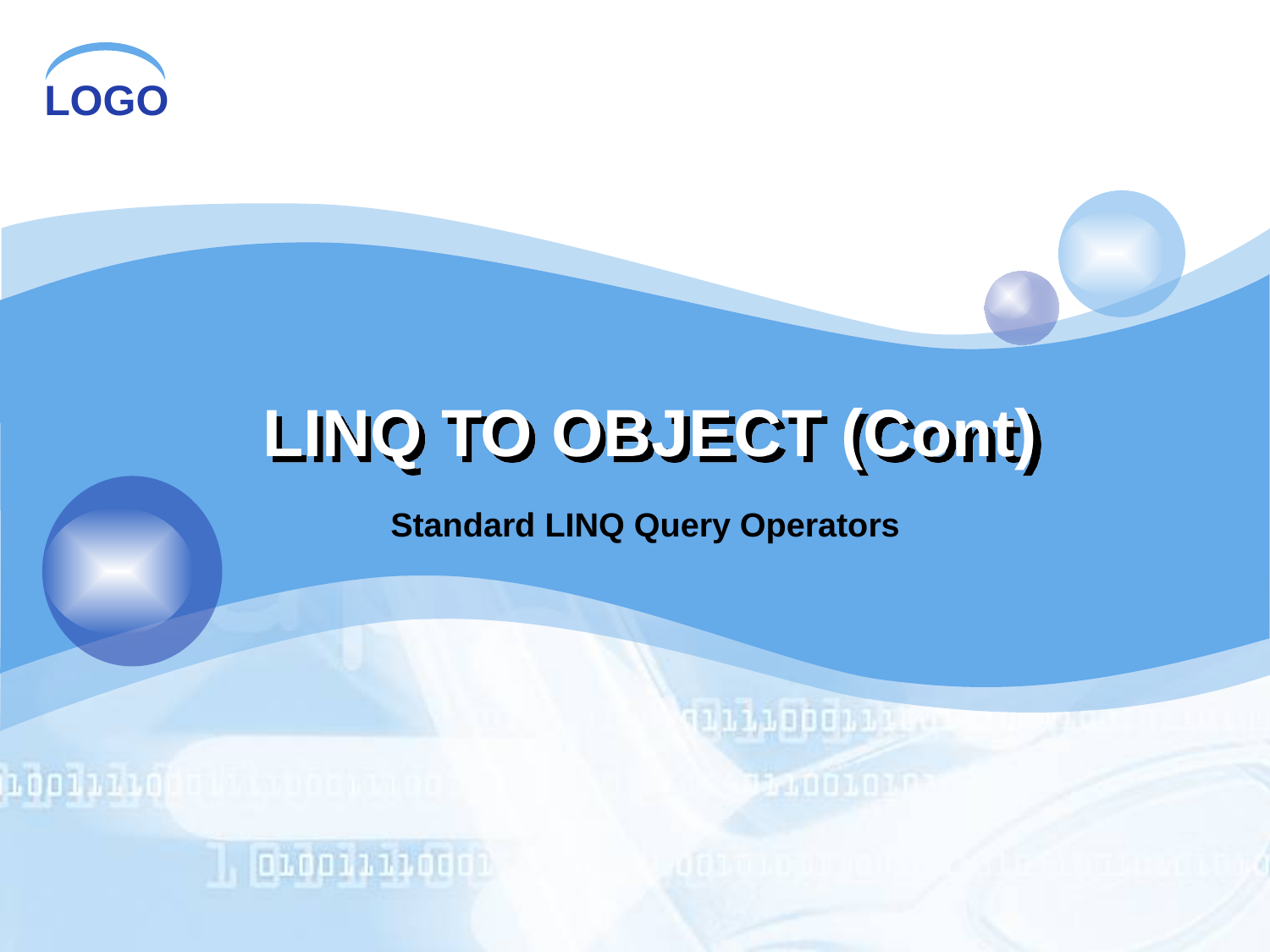

# LINQ TO OBJECT (Cont)
Standard LINQ Query Operators